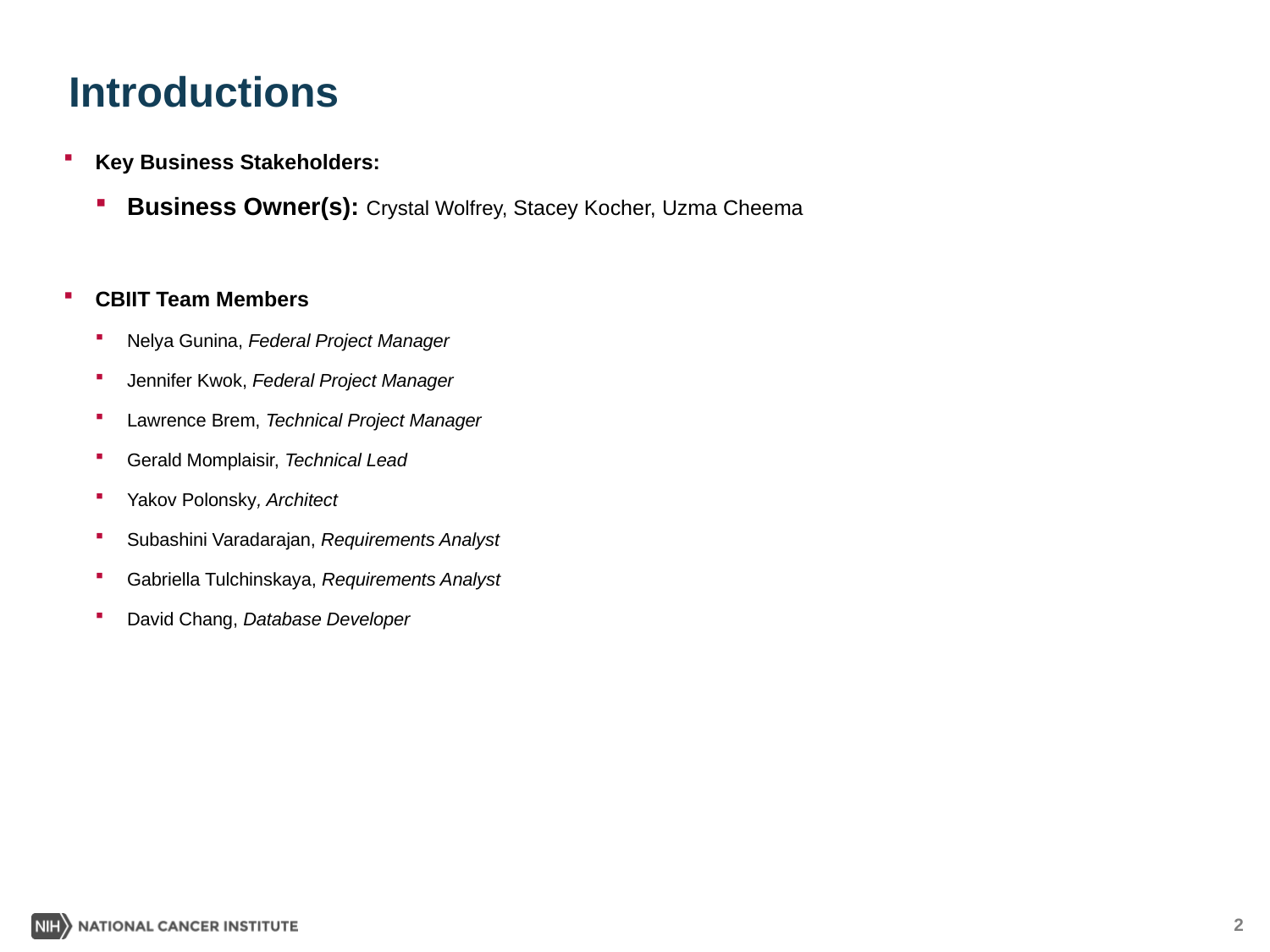

# Introductions
Key Business Stakeholders:
Business Owner(s): Crystal Wolfrey, Stacey Kocher, Uzma Cheema

CBIIT Team Members
Nelya Gunina, Federal Project Manager
Jennifer Kwok, Federal Project Manager
Lawrence Brem, Technical Project Manager
Gerald Momplaisir, Technical Lead
Yakov Polonsky, Architect
Subashini Varadarajan, Requirements Analyst
Gabriella Tulchinskaya, Requirements Analyst
David Chang, Database Developer